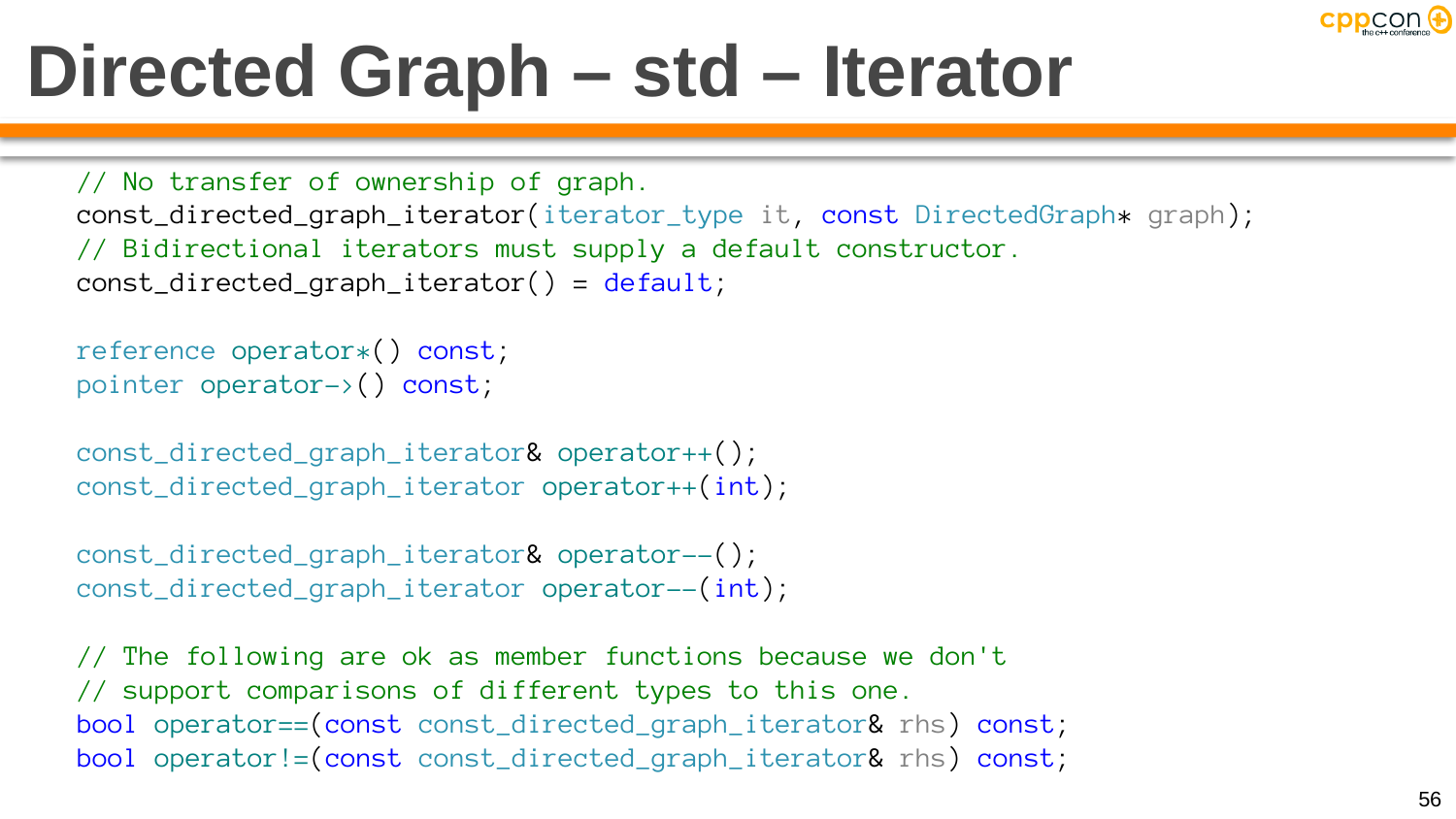

# Directed Graph – std – Iterator
// No transfer of ownership of graph.
const_directed_graph_iterator(iterator_type it, const DirectedGraph* graph);
// Bidirectional iterators must supply a default constructor.
const_directed_graph_iterator() = default;

reference operator*() const;
pointer operator->() const;

const_directed_graph_iterator& operator++();
const_directed_graph_iterator operator++(int);

const_directed_graph_iterator& operator--();
const_directed_graph_iterator operator--(int);

// The following are ok as member functions because we don't
// support comparisons of different types to this one.
bool operator==(const const_directed_graph_iterator& rhs) const;
bool operator!=(const const_directed_graph_iterator& rhs) const;